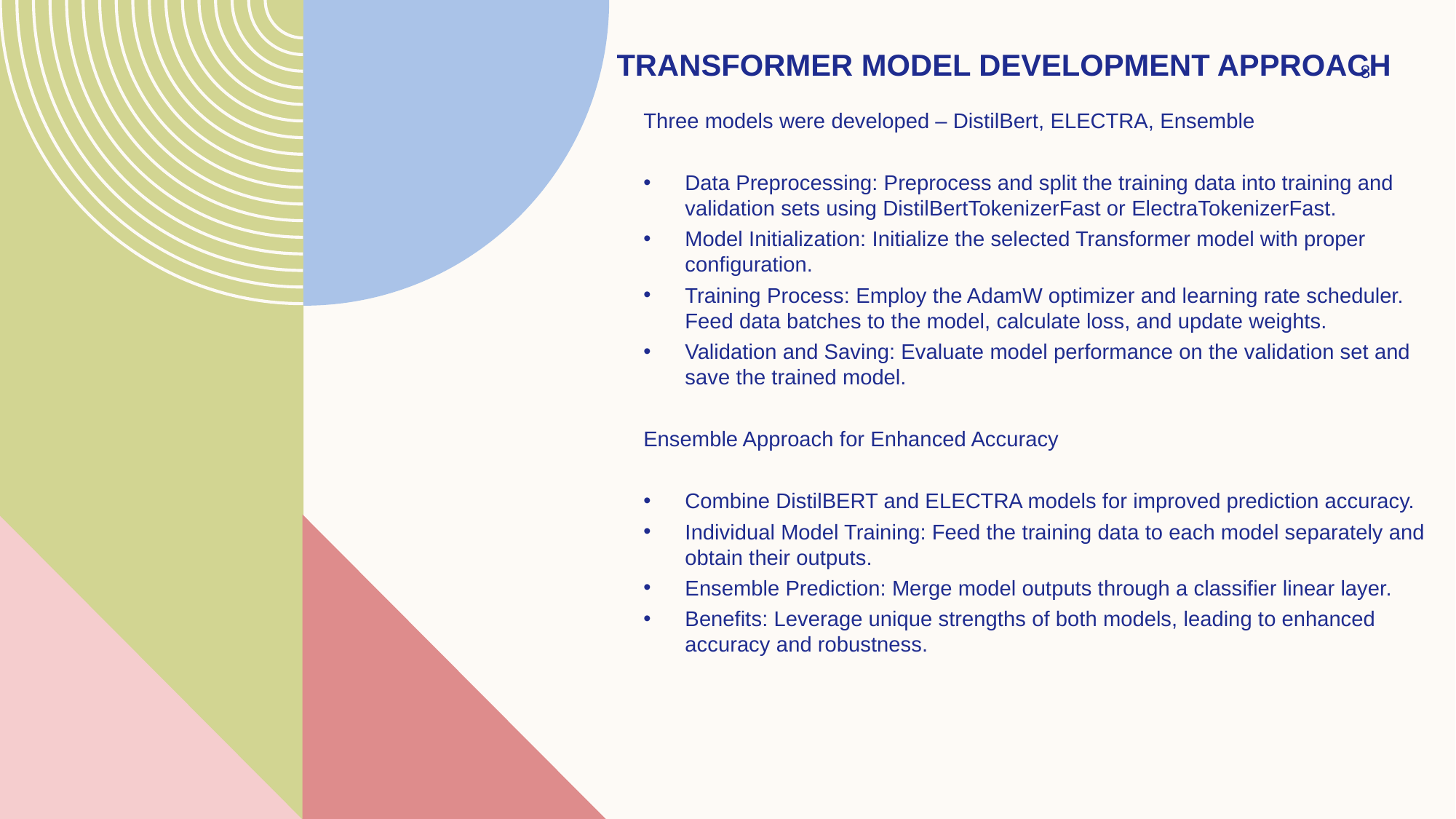

# Transformer Model Development Approach
8
Three models were developed – DistilBert, ELECTRA, Ensemble

Data Preprocessing: Preprocess and split the training data into training and validation sets using DistilBertTokenizerFast or ElectraTokenizerFast.
Model Initialization: Initialize the selected Transformer model with proper configuration.
Training Process: Employ the AdamW optimizer and learning rate scheduler. Feed data batches to the model, calculate loss, and update weights.
Validation and Saving: Evaluate model performance on the validation set and save the trained model.

Ensemble Approach for Enhanced Accuracy

Combine DistilBERT and ELECTRA models for improved prediction accuracy.
Individual Model Training: Feed the training data to each model separately and obtain their outputs.
Ensemble Prediction: Merge model outputs through a classifier linear layer.
Benefits: Leverage unique strengths of both models, leading to enhanced accuracy and robustness.